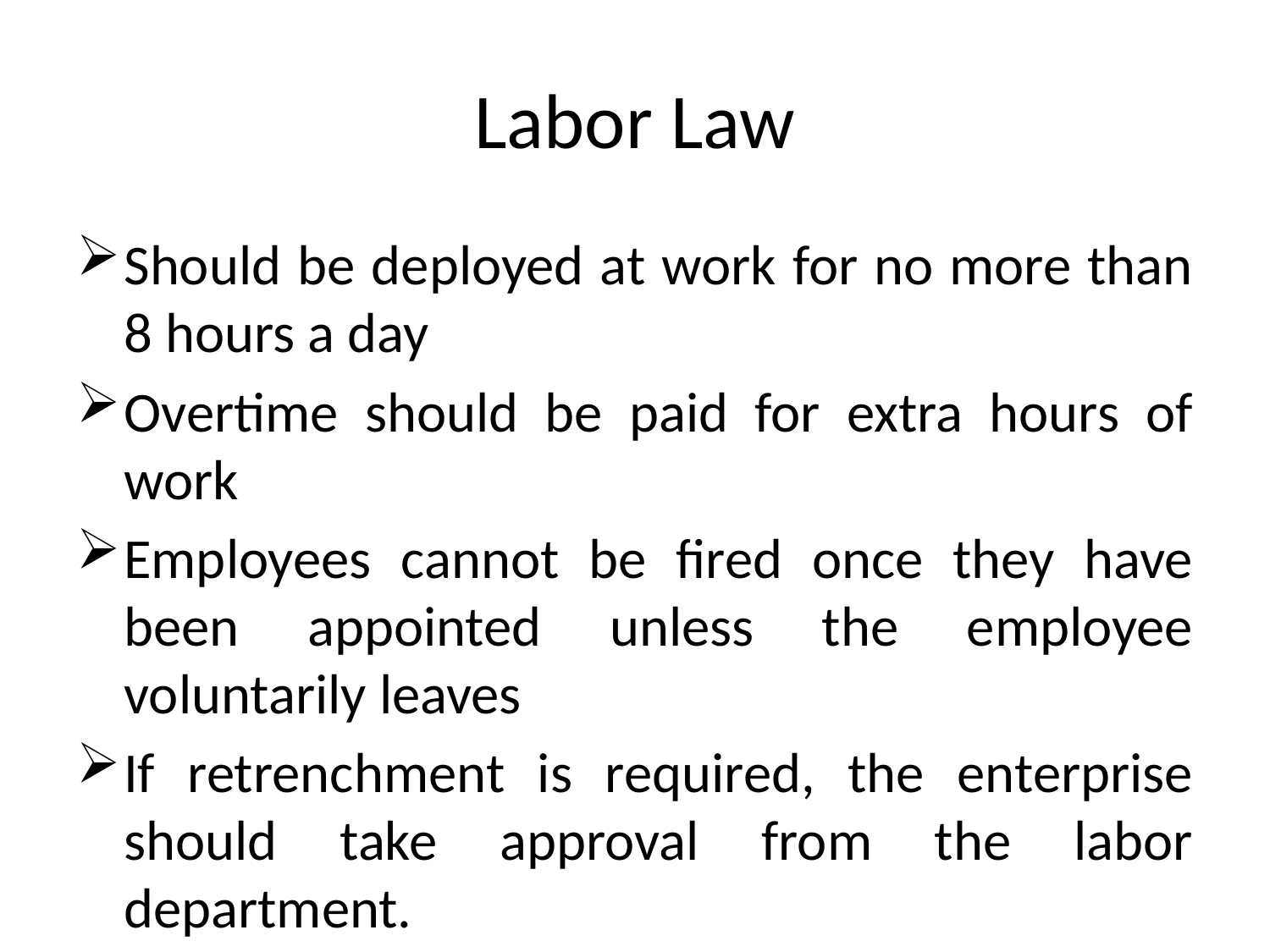

# Labor Law
Should be deployed at work for no more than 8 hours a day
Overtime should be paid for extra hours of work
Employees cannot be fired once they have been appointed unless the employee voluntarily leaves
If retrenchment is required, the enterprise should take approval from the labor department.